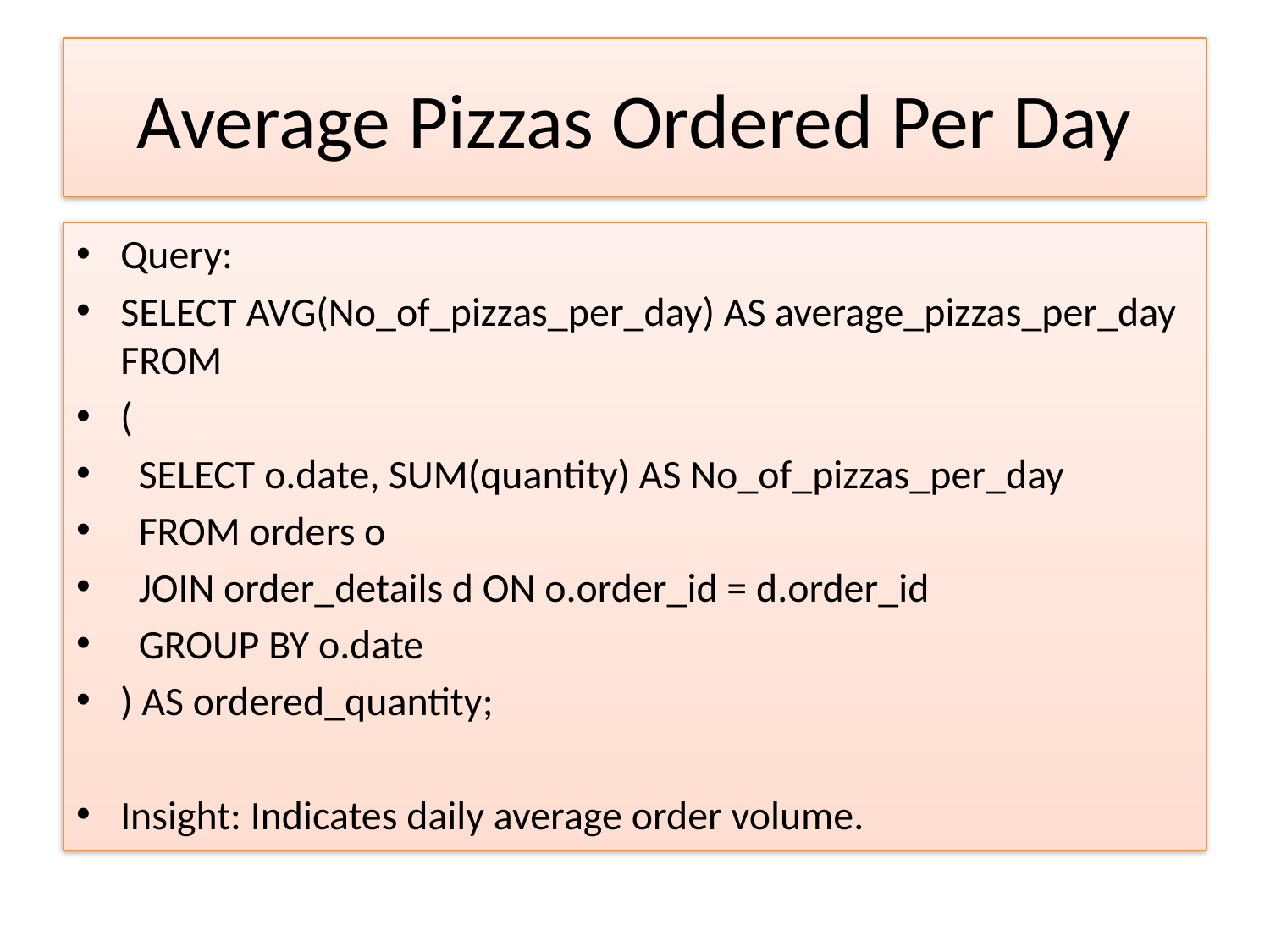

# Average Pizzas Ordered Per Day
Query:
SELECT AVG(No_of_pizzas_per_day) AS average_pizzas_per_day FROM
(
  SELECT o.date, SUM(quantity) AS No_of_pizzas_per_day
  FROM orders o
  JOIN order_details d ON o.order_id = d.order_id
  GROUP BY o.date
) AS ordered_quantity;

Insight: Indicates daily average order volume.